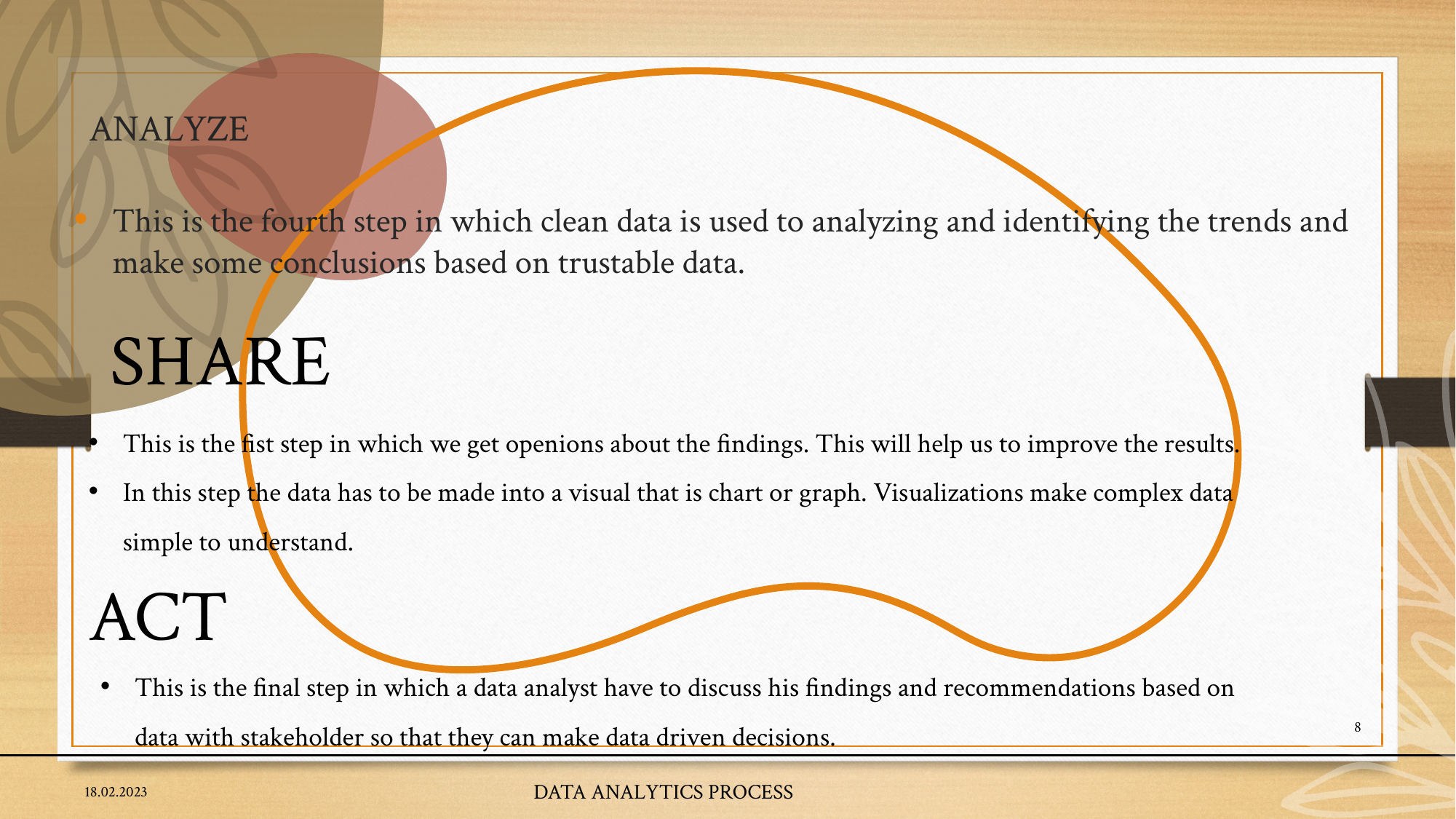

# Analyze
This is the fourth step in which clean data is used to analyzing and identifying the trends and make some conclusions based on trustable data.
SHARE
This is the fist step in which we get openions about the findings. This will help us to improve the results.
In this step the data has to be made into a visual that is chart or graph. Visualizations make complex data simple to understand.
ACT
This is the final step in which a data analyst have to discuss his findings and recommendations based on data with stakeholder so that they can make data driven decisions.
8
18.02.2023
DATA ANALYTICS PROCESS